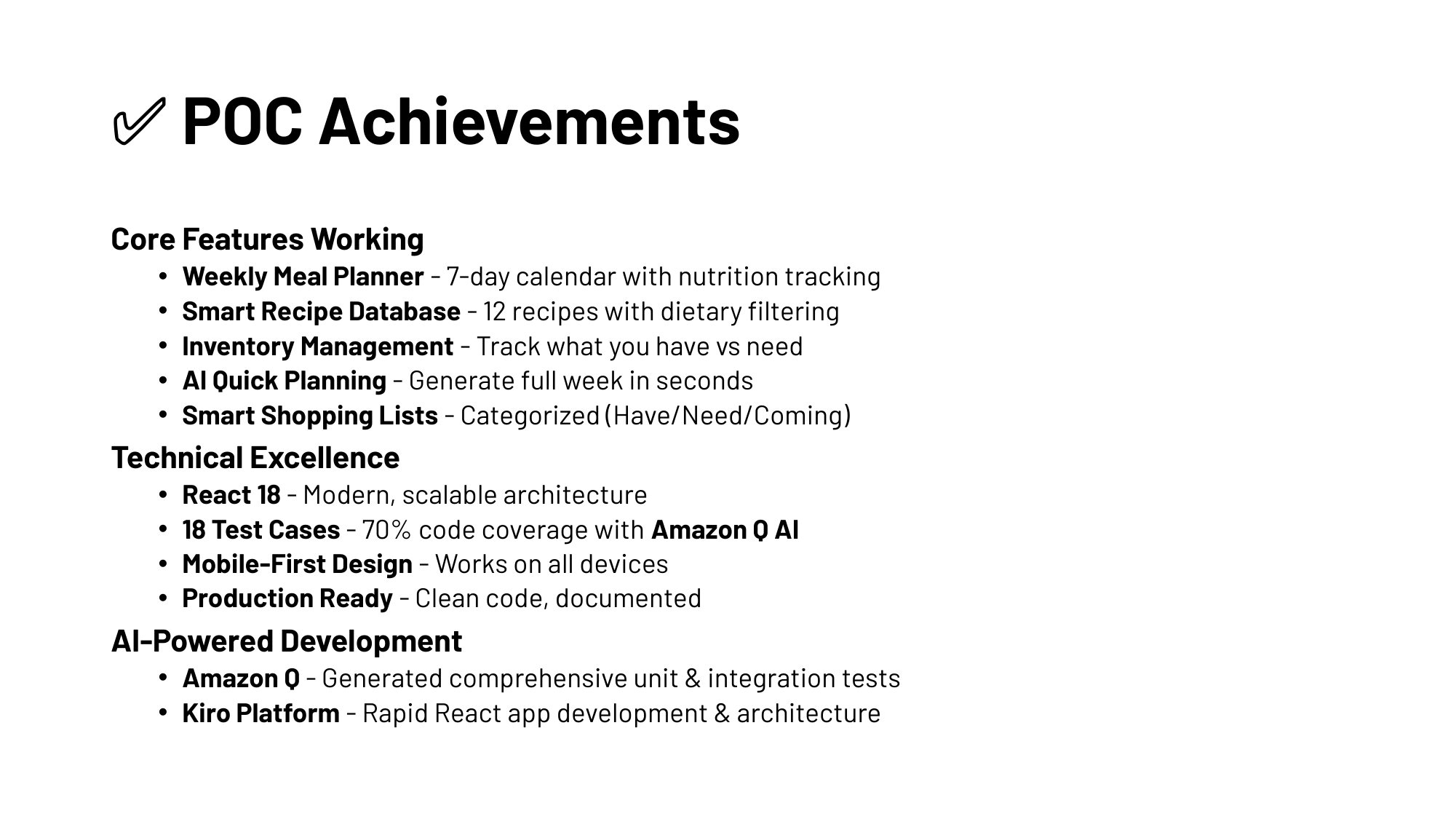

# ✅ POC Achievements
Core Features Working
Weekly Meal Planner - 7-day calendar with nutrition tracking
Smart Recipe Database - 12 recipes with dietary filtering
Inventory Management - Track what you have vs need
AI Quick Planning - Generate full week in seconds
Smart Shopping Lists - Categorized (Have/Need/Coming)
Technical Excellence
React 18 - Modern, scalable architecture
18 Test Cases - 70% code coverage with Amazon Q AI
Mobile-First Design - Works on all devices
Production Ready - Clean code, documented
AI-Powered Development
Amazon Q - Generated comprehensive unit & integration tests
Kiro Platform - Rapid React app development & architecture